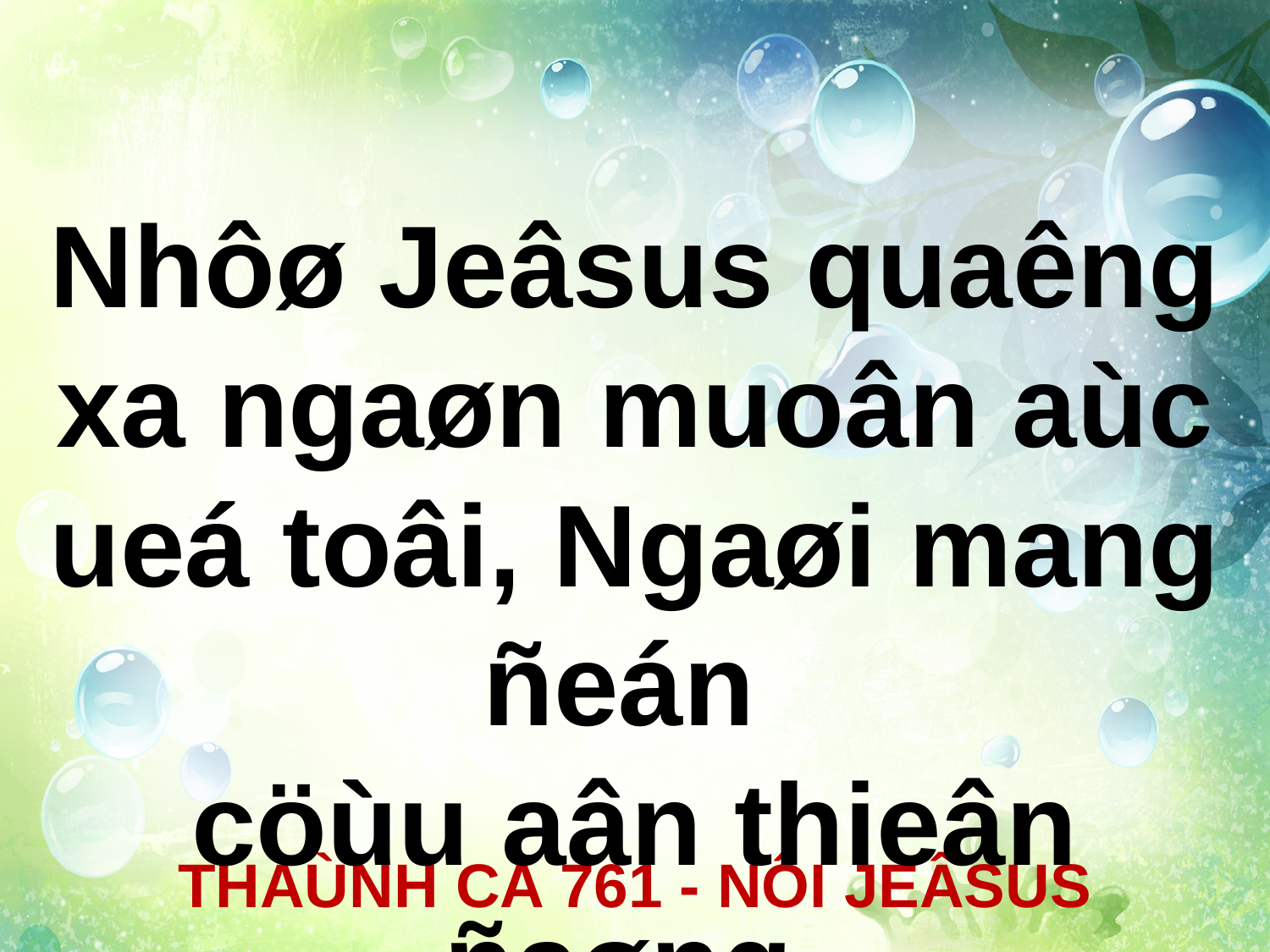

Nhôø Jeâsus quaêng xa ngaøn muoân aùc ueá toâi, Ngaøi mang ñeán
cöùu aân thieân ñaøng.
THAÙNH CA 761 - NÔI JEÂSUS